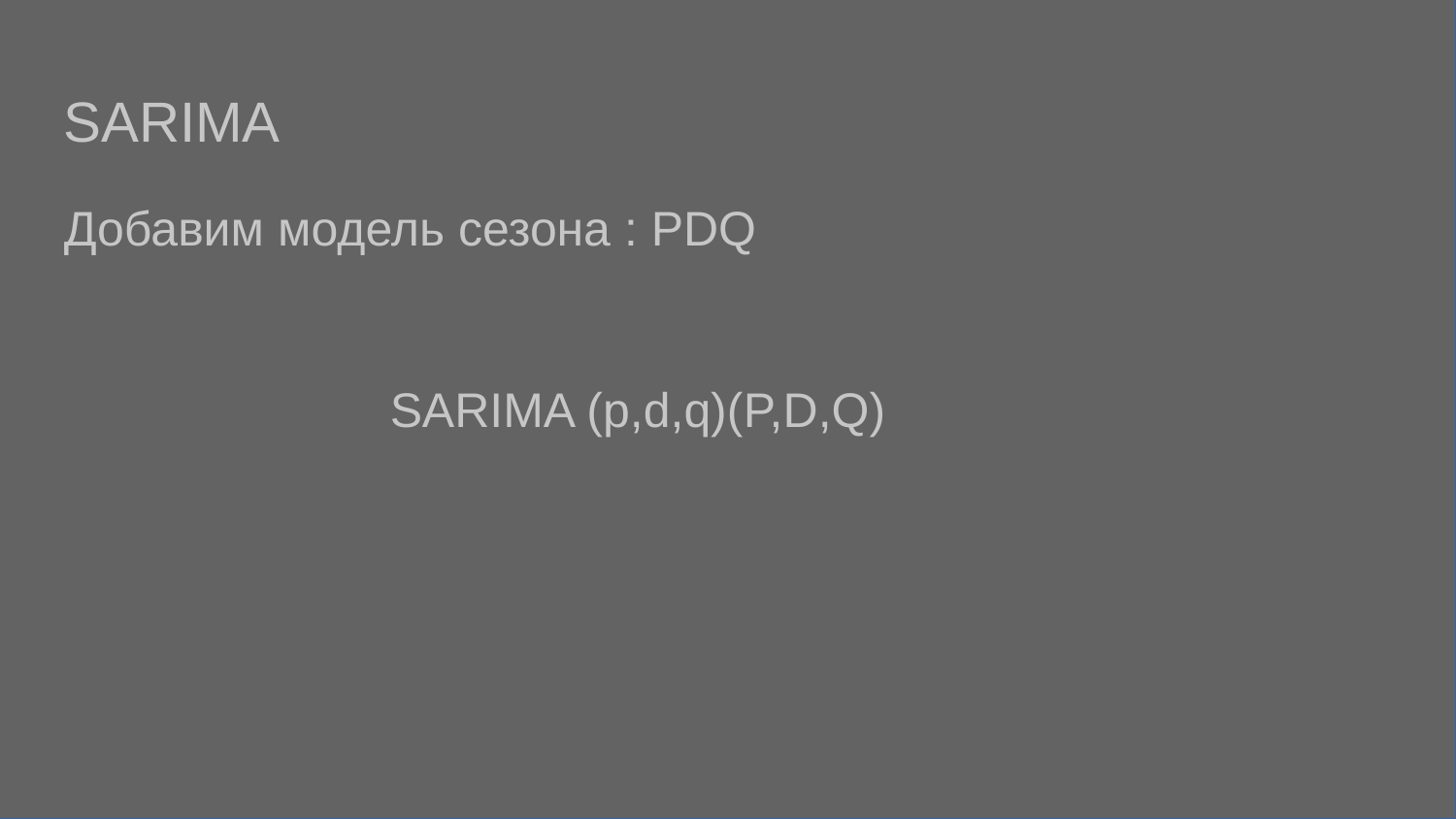

SARIMA
Добавим модель сезона : PDQ

                        SARIMA (p,d,q)(P,D,Q)